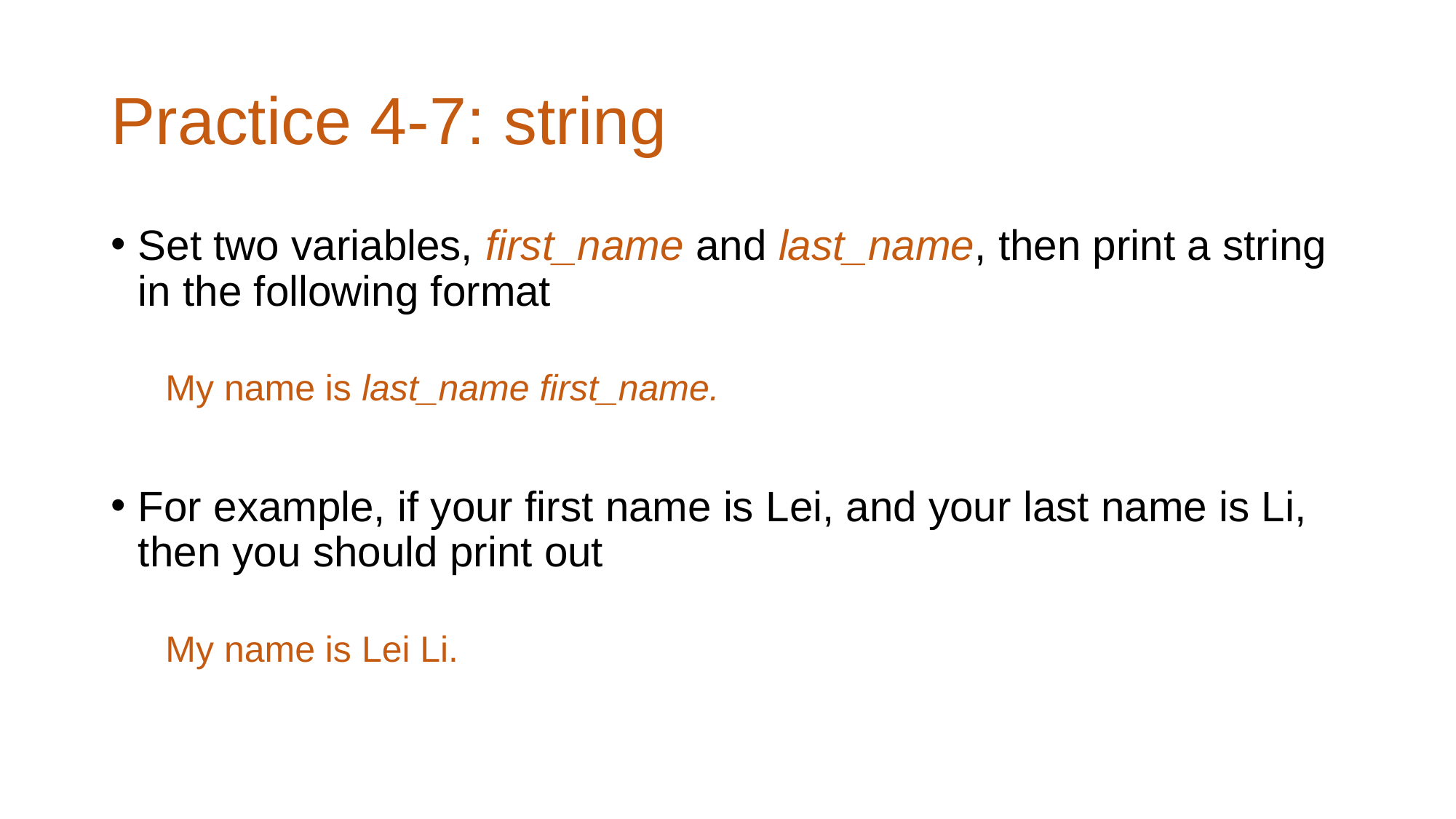

# Practice 4-7: string
Set two variables, first_name and last_name, then print a string in the following format

My name is last_name first_name.

For example, if your first name is Lei, and your last name is Li, then you should print out

My name is Lei Li.